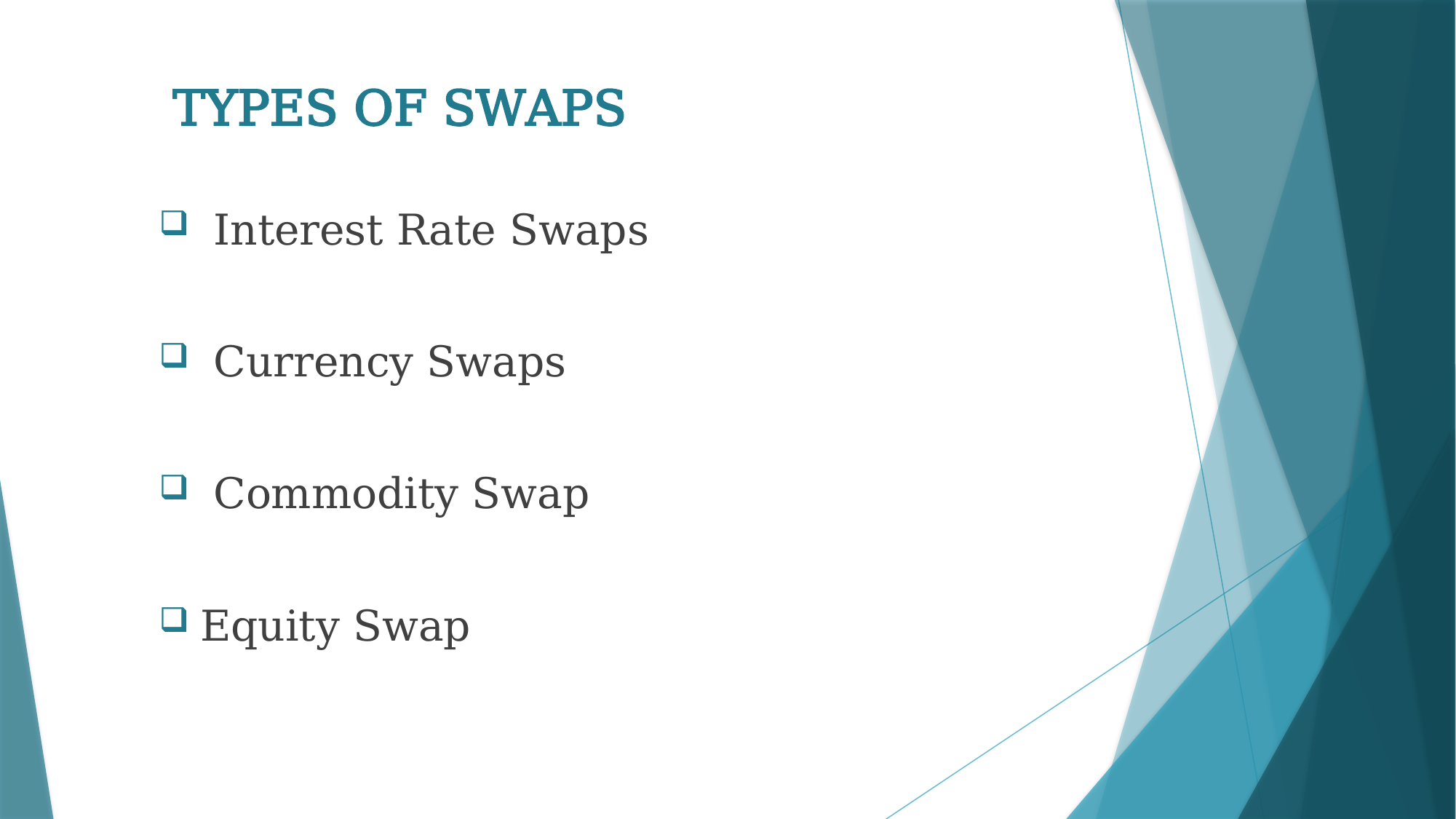

# TYPES OF SWAPS
 Interest Rate Swaps

 Currency Swaps

 Commodity Swap

Equity Swap